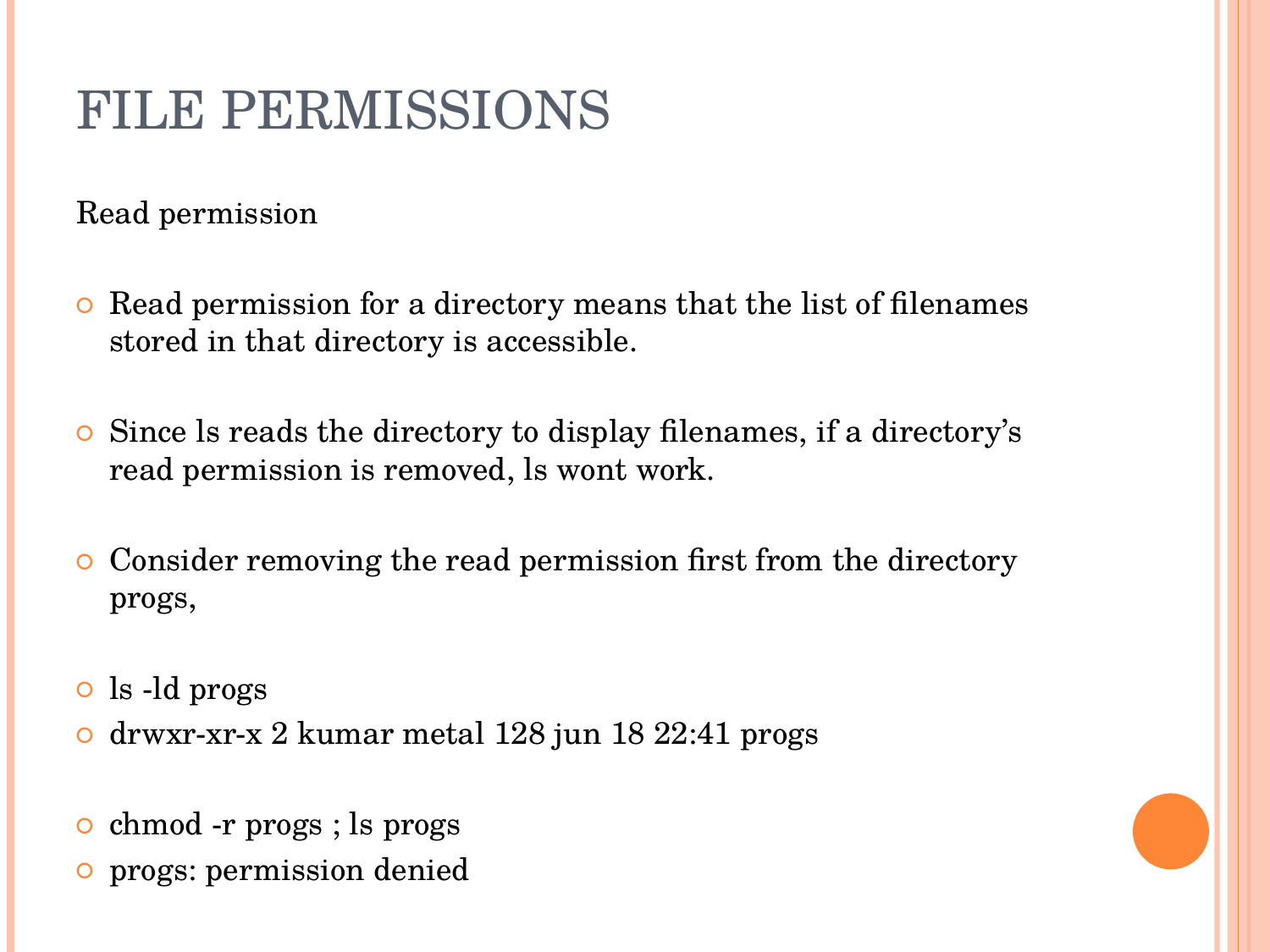

# File permissions
Read permission

Read permission for a directory means that the list of filenames stored in that directory is accessible.

Since ls reads the directory to display filenames, if a directory’s read permission is removed, ls wont work.

Consider removing the read permission first from the directory progs,

ls -ld progs
drwxr-xr-x 2 kumar metal 128 jun 18 22:41 progs

chmod -r progs ; ls progs
progs: permission denied